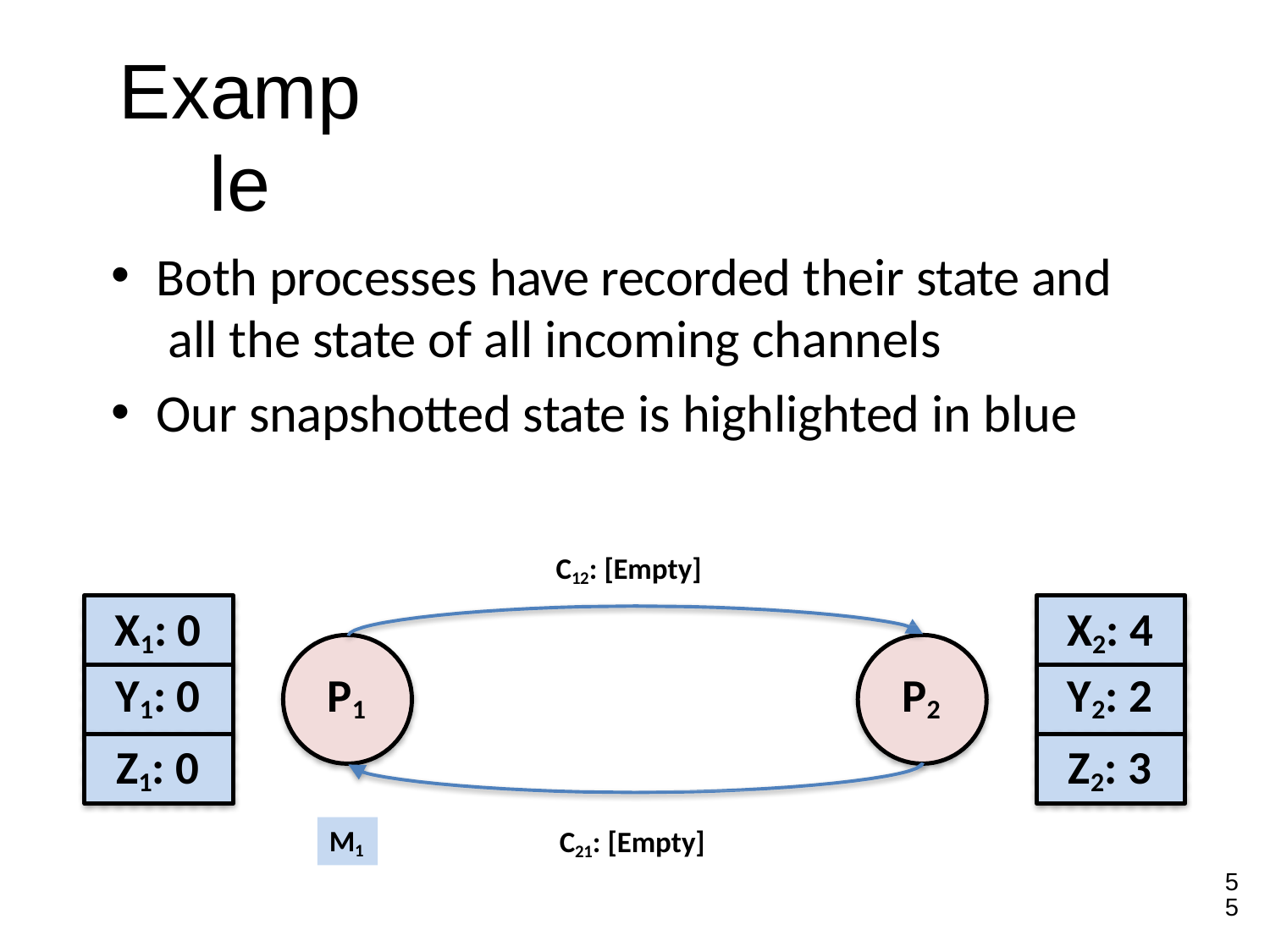

# Example
Both processes have recorded their state and  all the state of all incoming channels
Our snapshotted state is highlighted in blue
C12: [Empty]

X1: 0
X2: 4

P1
P2
Y1: 0
Z1: 0
Y2: 2
Z2: 3

M1
C21: [Empty]
55